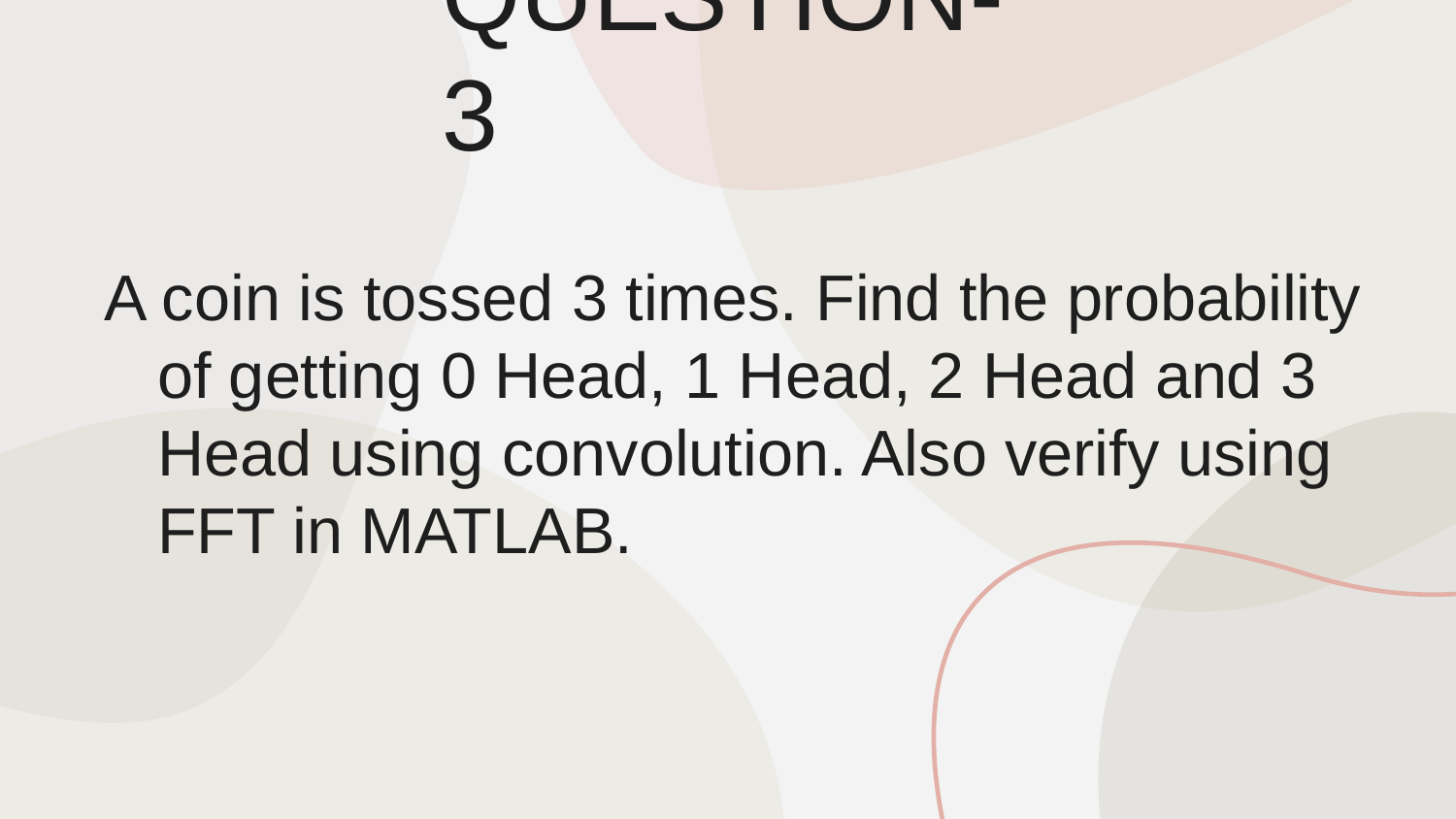

# QUESTION-3
A coin is tossed 3 times. Find the probability of getting 0 Head, 1 Head, 2 Head and 3 Head using convolution. Also verify using FFT in MATLAB.